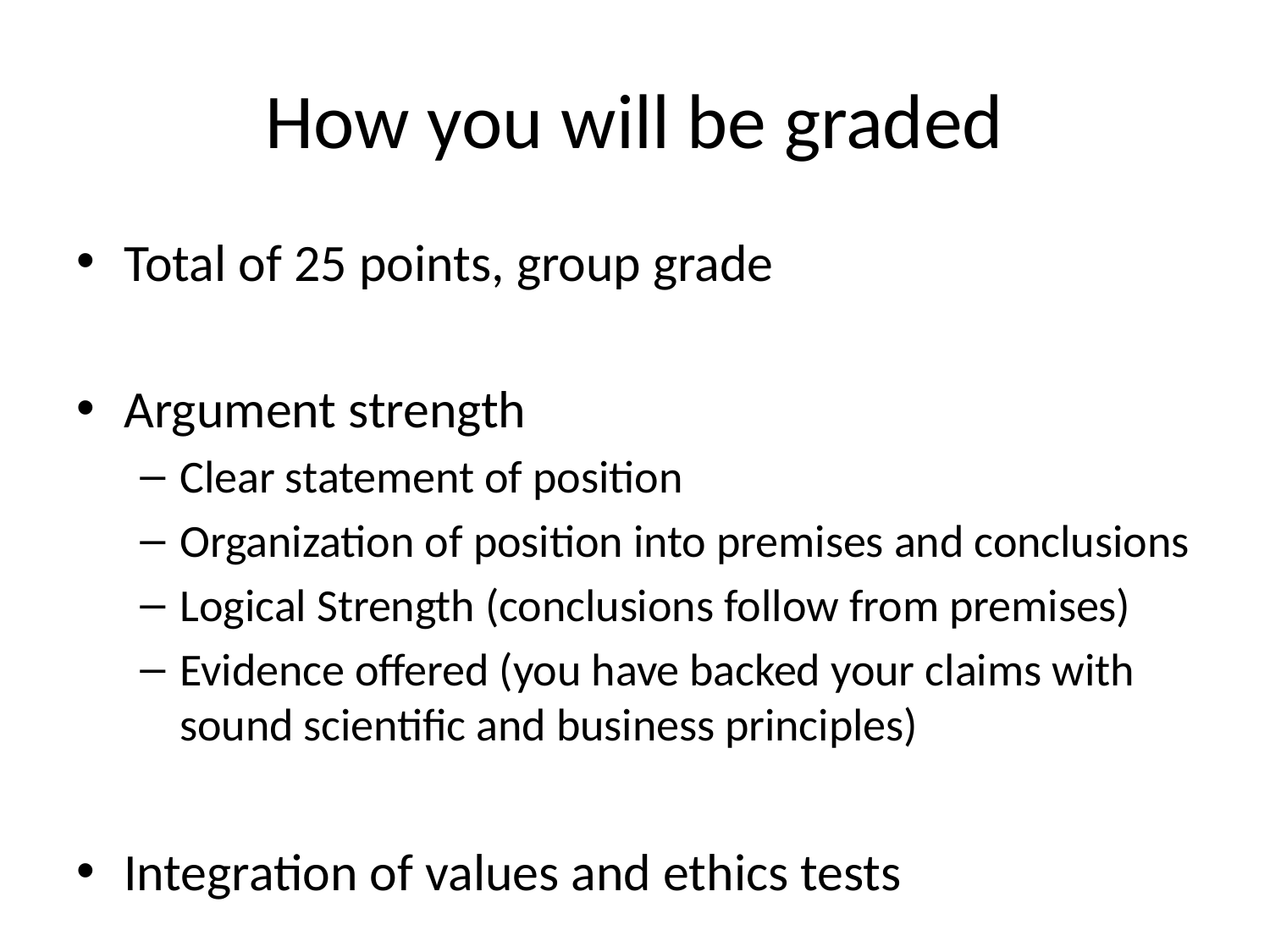

# How you will be graded
Total of 25 points, group grade

Argument strength
Clear statement of position
Organization of position into premises and conclusions
Logical Strength (conclusions follow from premises)
Evidence offered (you have backed your claims with sound scientific and business principles)

Integration of values and ethics tests